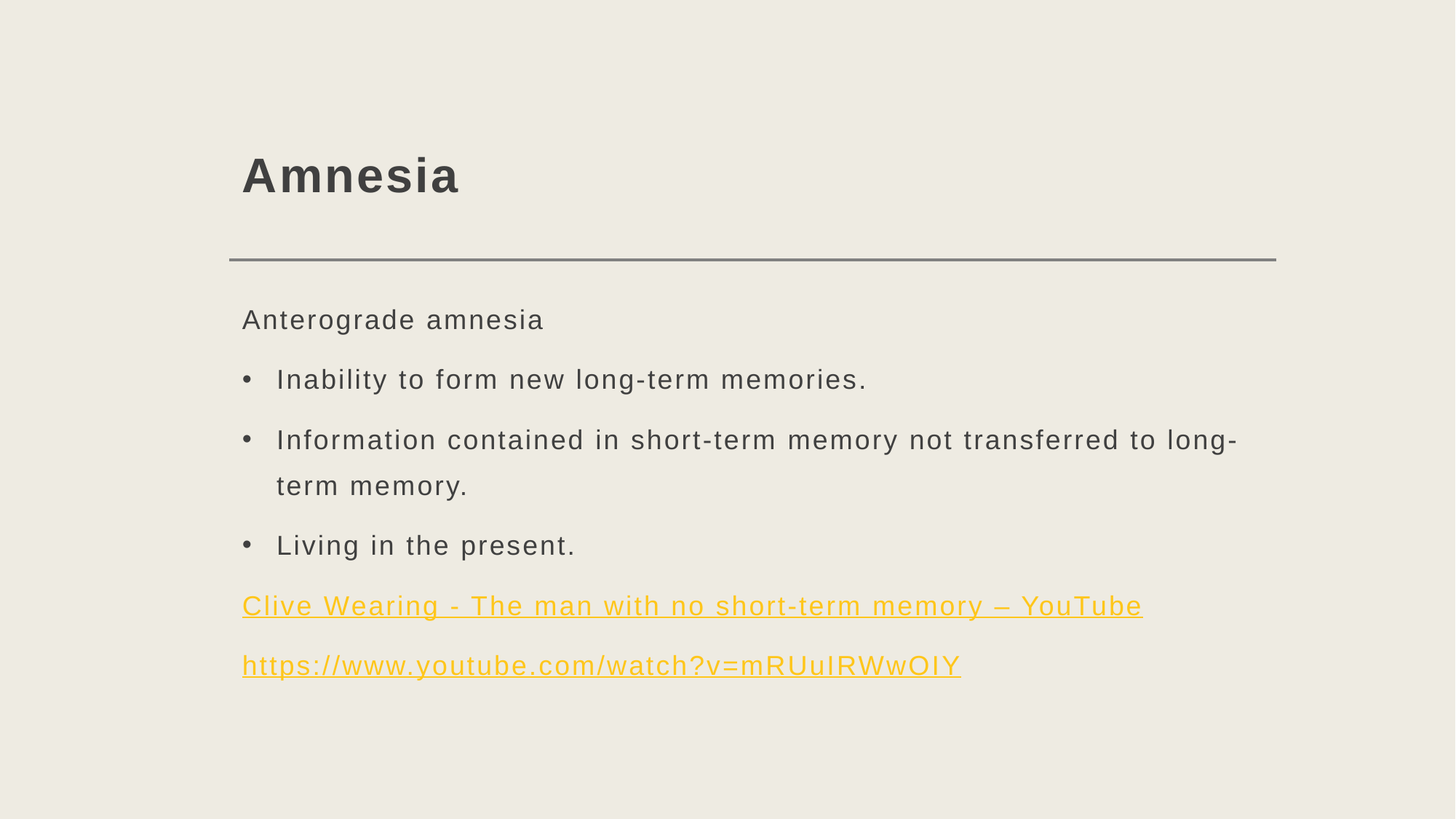

# Amnesia
Anterograde amnesia
Inability to form new long-term memories.
Information contained in short-term memory not transferred to long-term memory.
Living in the present.
Clive Wearing - The man with no short-term memory – YouTube
https://www.youtube.com/watch?v=mRUuIRWwOIY